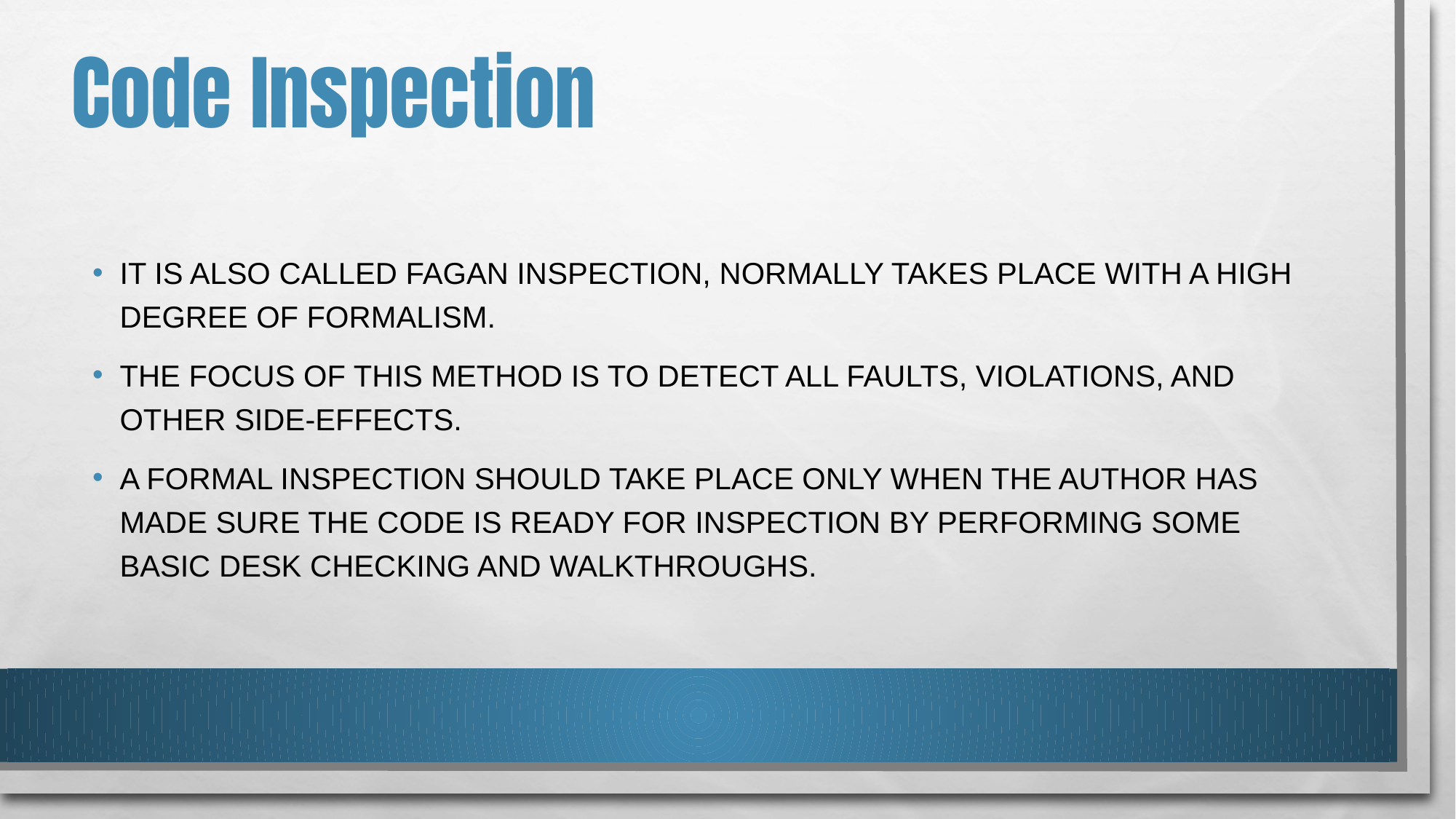

# Code Inspection
IT IS ALSO CALLED FAGAN INSPECTION, NORMALLY TAKES PLACE WITH A HIGH DEGREE OF FORMALISM.
THE FOCUS OF THIS METHOD IS TO DETECT ALL FAULTS, VIOLATIONS, AND OTHER SIDE-EFFECTS.
A FORMAL INSPECTION SHOULD TAKE PLACE ONLY WHEN THE AUTHOR HAS MADE SURE THE CODE IS READY FOR INSPECTION BY PERFORMING SOME BASIC DESK CHECKING AND WALKTHROUGHS.